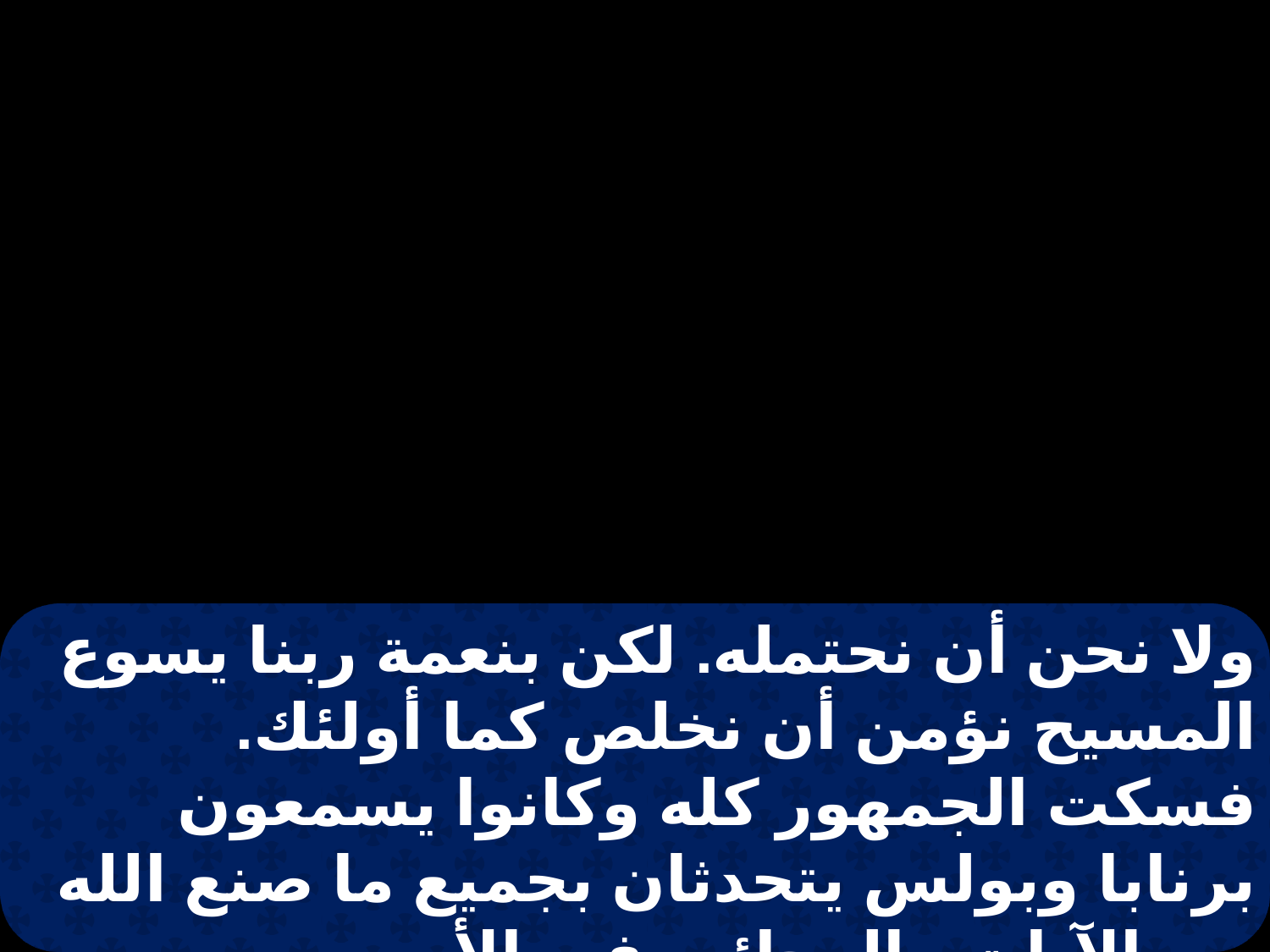

ولا نحن أن نحتمله. لكن بنعمة ربنا يسوع المسيح نؤمن أن نخلص كما أولئك. فسكت الجمهور كله وكانوا يسمعون برنابا وبولس يتحدثان بجميع ما صنع الله من الآيات والعجائب في الأمم بواسطتهم.